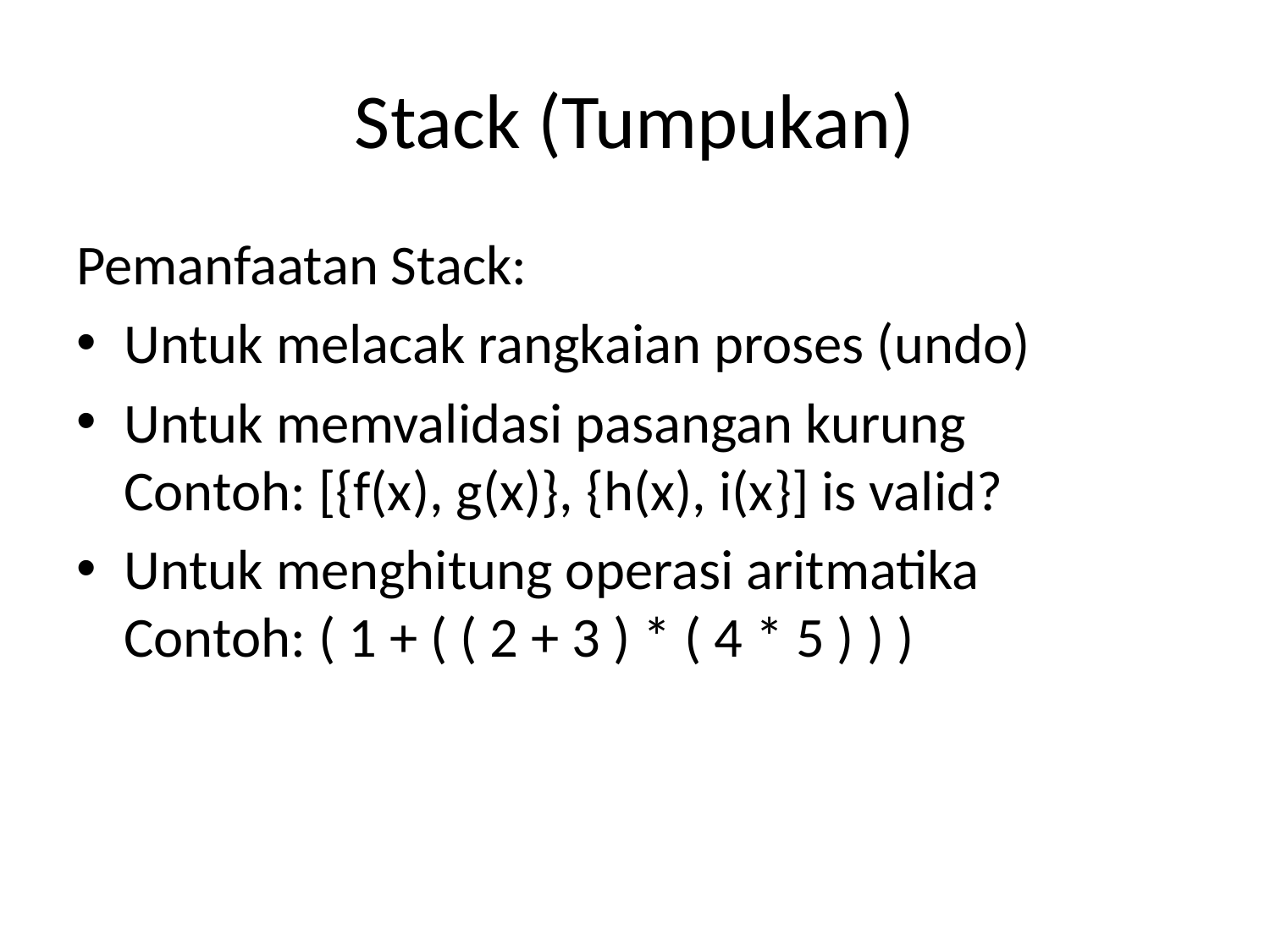

# Stack (Tumpukan)
Pemanfaatan Stack:
Untuk melacak rangkaian proses (undo)
Untuk memvalidasi pasangan kurung
Contoh: [{f(x), g(x)}, {h(x), i(x}] is valid?
Untuk menghitung operasi aritmatika
Contoh: ( 1 + ( ( 2 + 3 ) * ( 4 * 5 ) ) )